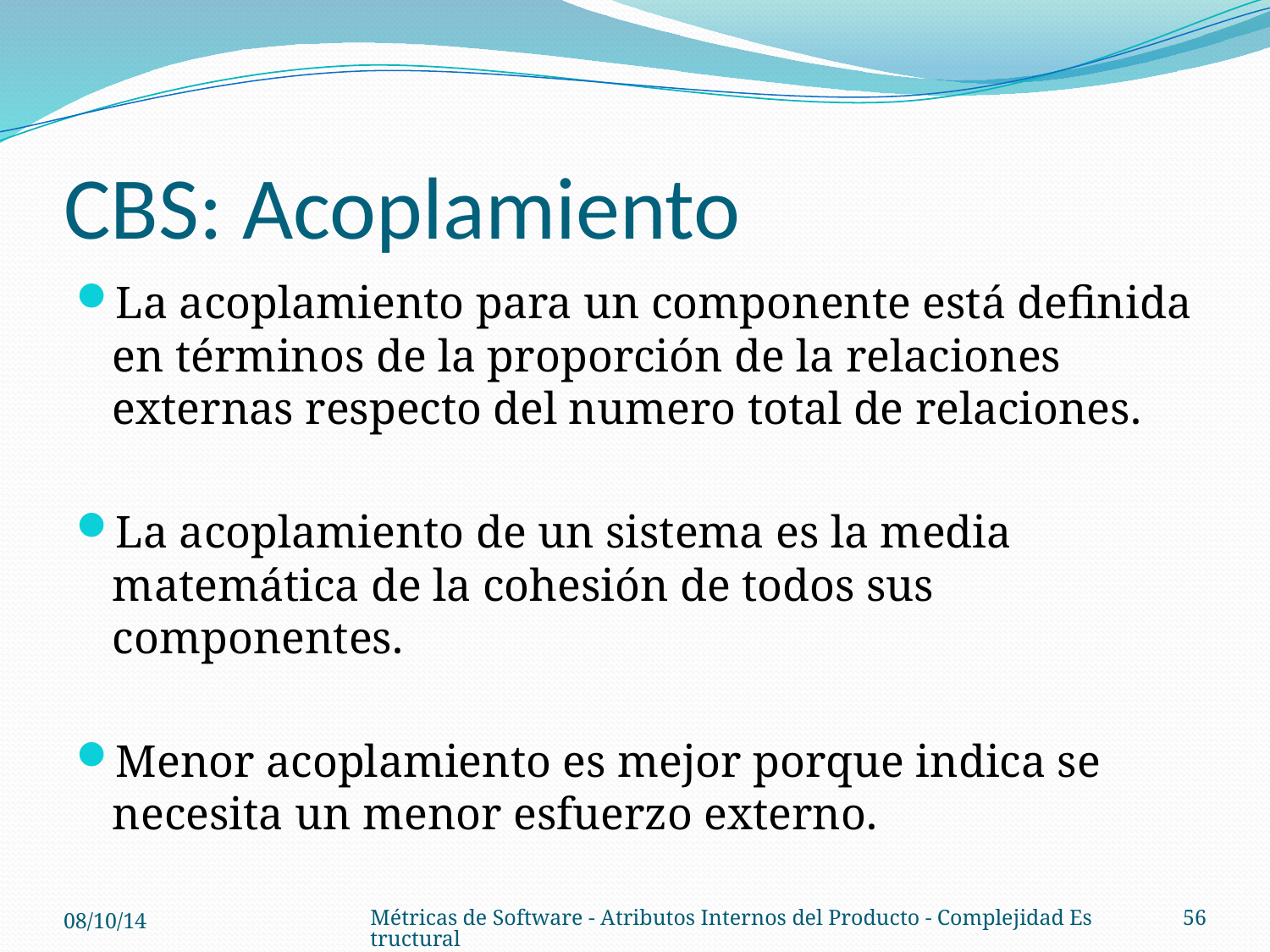

# CBS: Acoplamiento
La acoplamiento para un componente está definida en términos de la proporción de la relaciones externas respecto del numero total de relaciones.

La acoplamiento de un sistema es la media matemática de la cohesión de todos sus componentes.

Menor acoplamiento es mejor porque indica se necesita un menor esfuerzo externo.
08/10/14
Métricas de Software - Atributos Internos del Producto - Complejidad Estructural
56